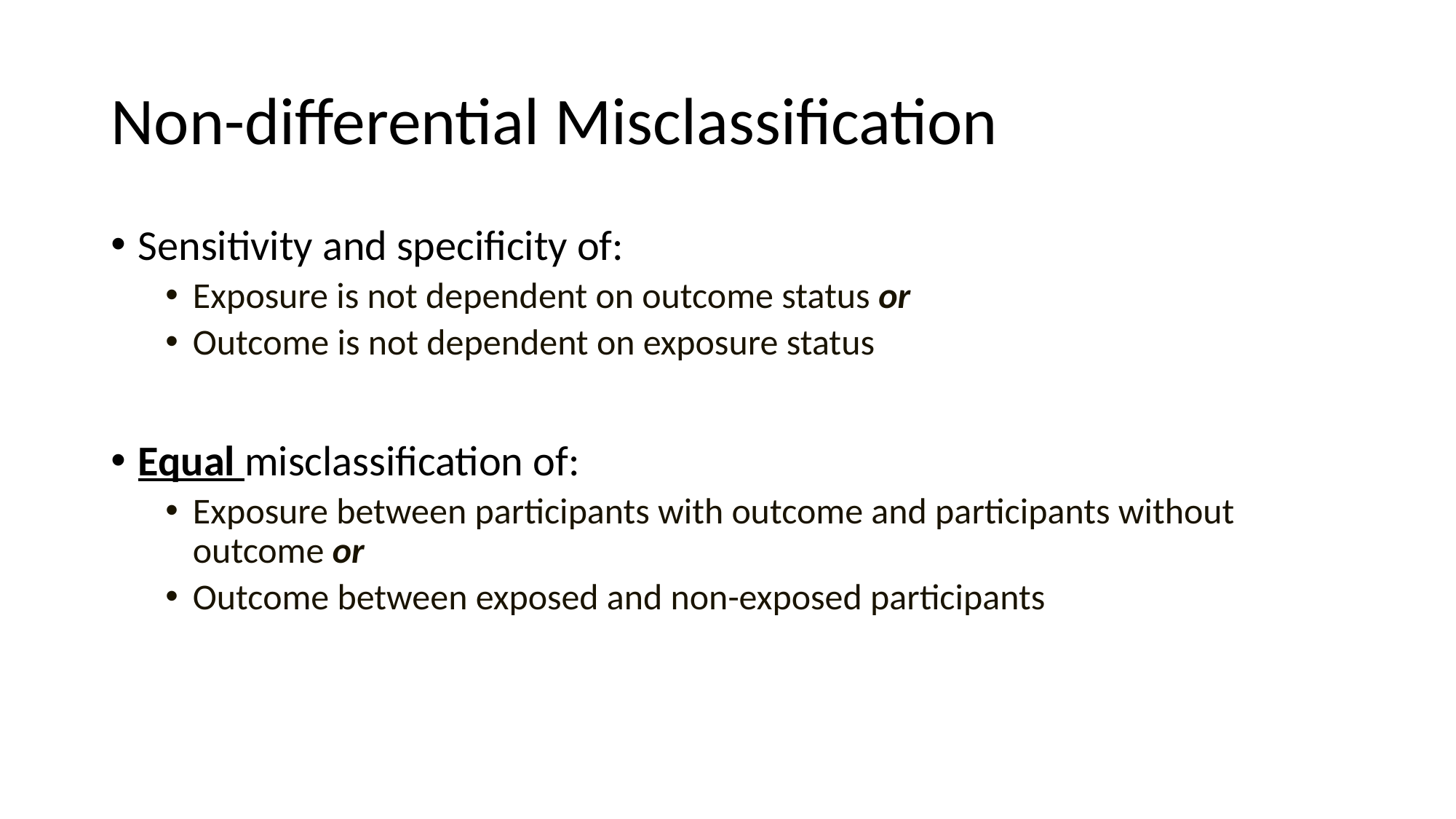

# Non-differential Misclassification
Sensitivity and specificity of:
Exposure is not dependent on outcome status or
Outcome is not dependent on exposure status

Equal misclassification of:
Exposure between participants with outcome and participants without outcome or
Outcome between exposed and non-exposed participants